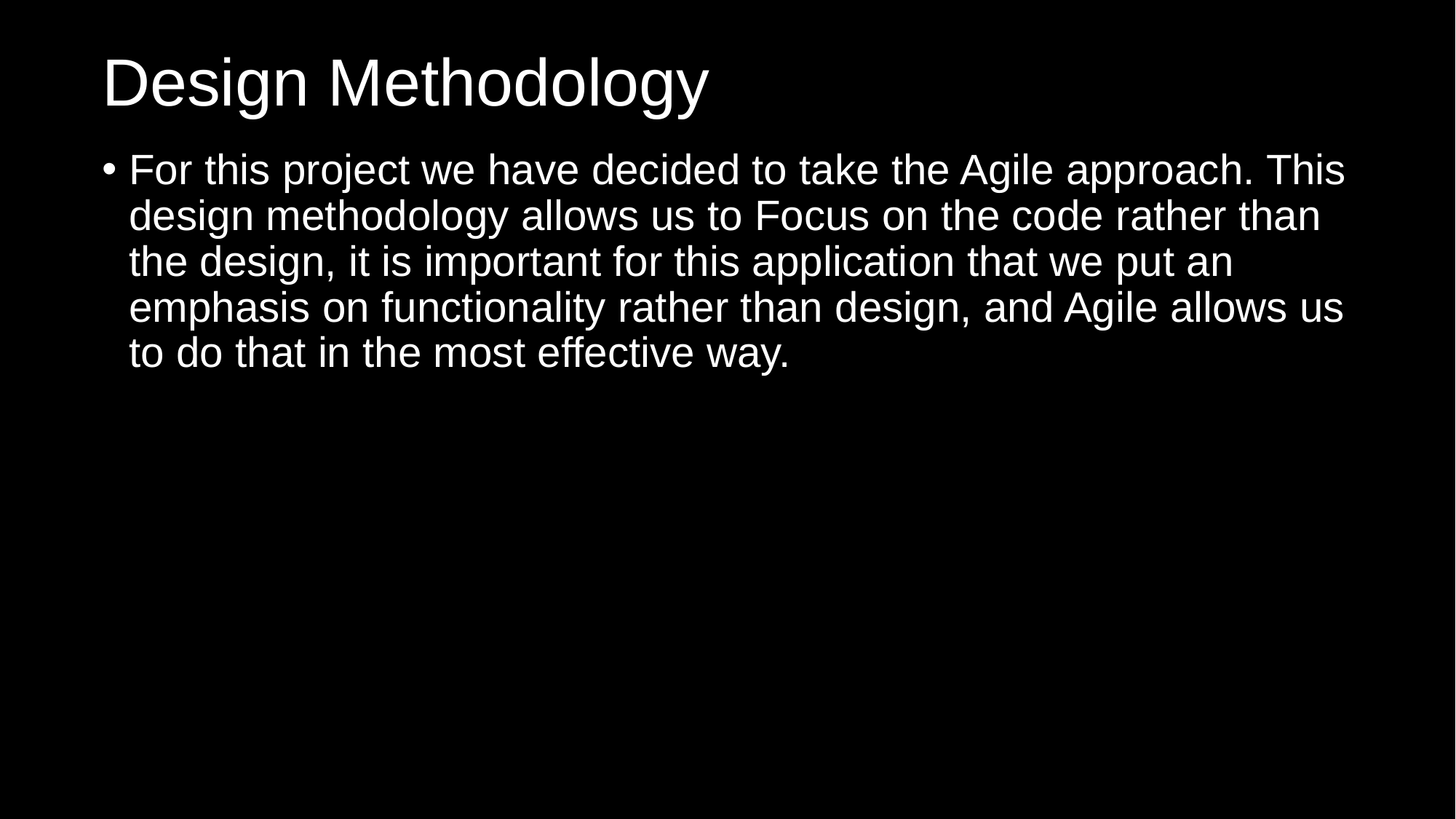

# Design Methodology
For this project we have decided to take the Agile approach. This design methodology allows us to Focus on the code rather than the design, it is important for this application that we put an emphasis on functionality rather than design, and Agile allows us to do that in the most effective way.